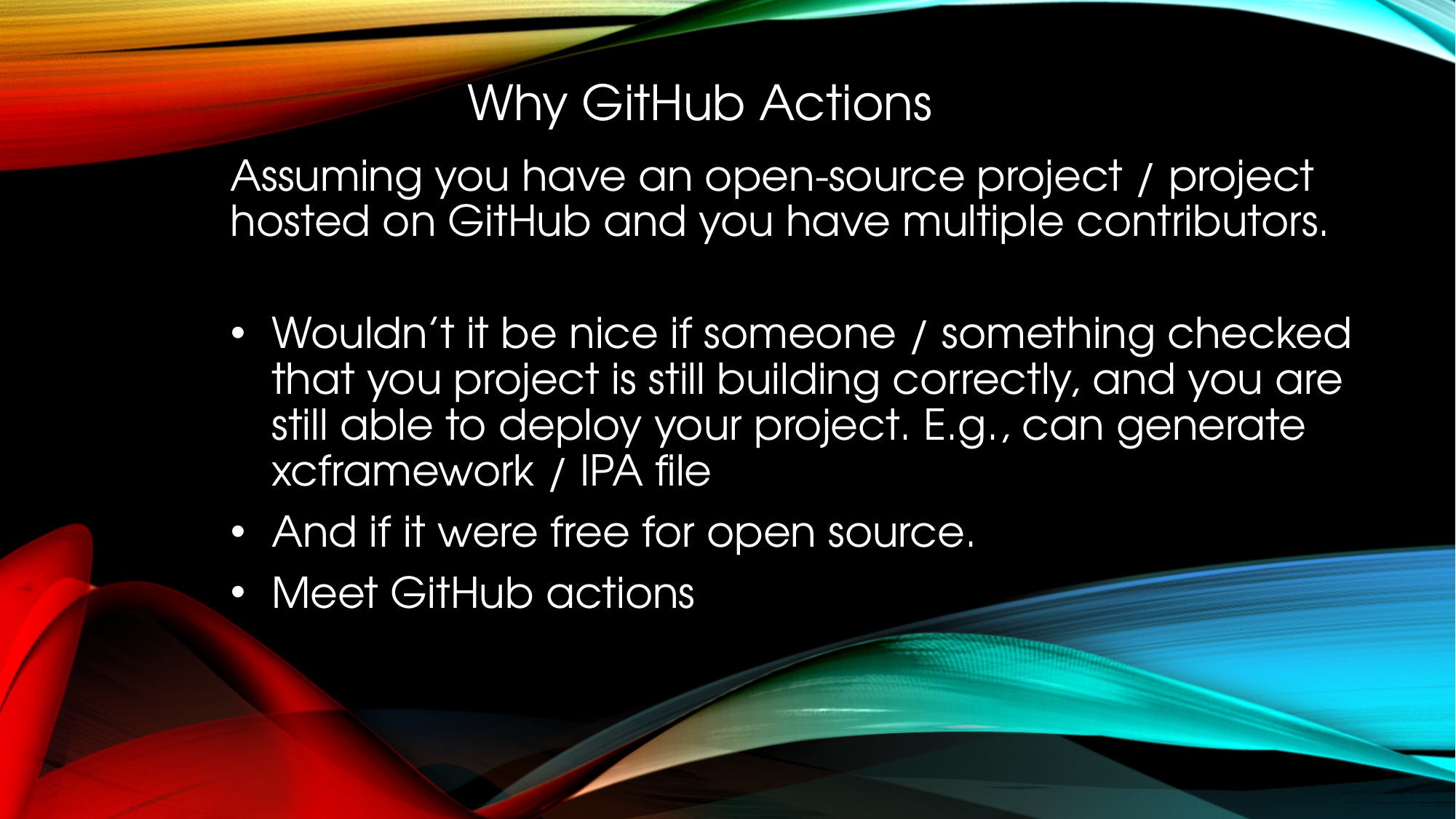

Why GitHub Actions
Assuming you have an open-source project / project hosted on GitHub and you have multiple contributors.
Wouldn’t it be nice if someone / something checked that you project is still building correctly, and you are still able to deploy your project. E.g., can generate xcframework / IPA file
And if it were free for open source.
Meet GitHub actions